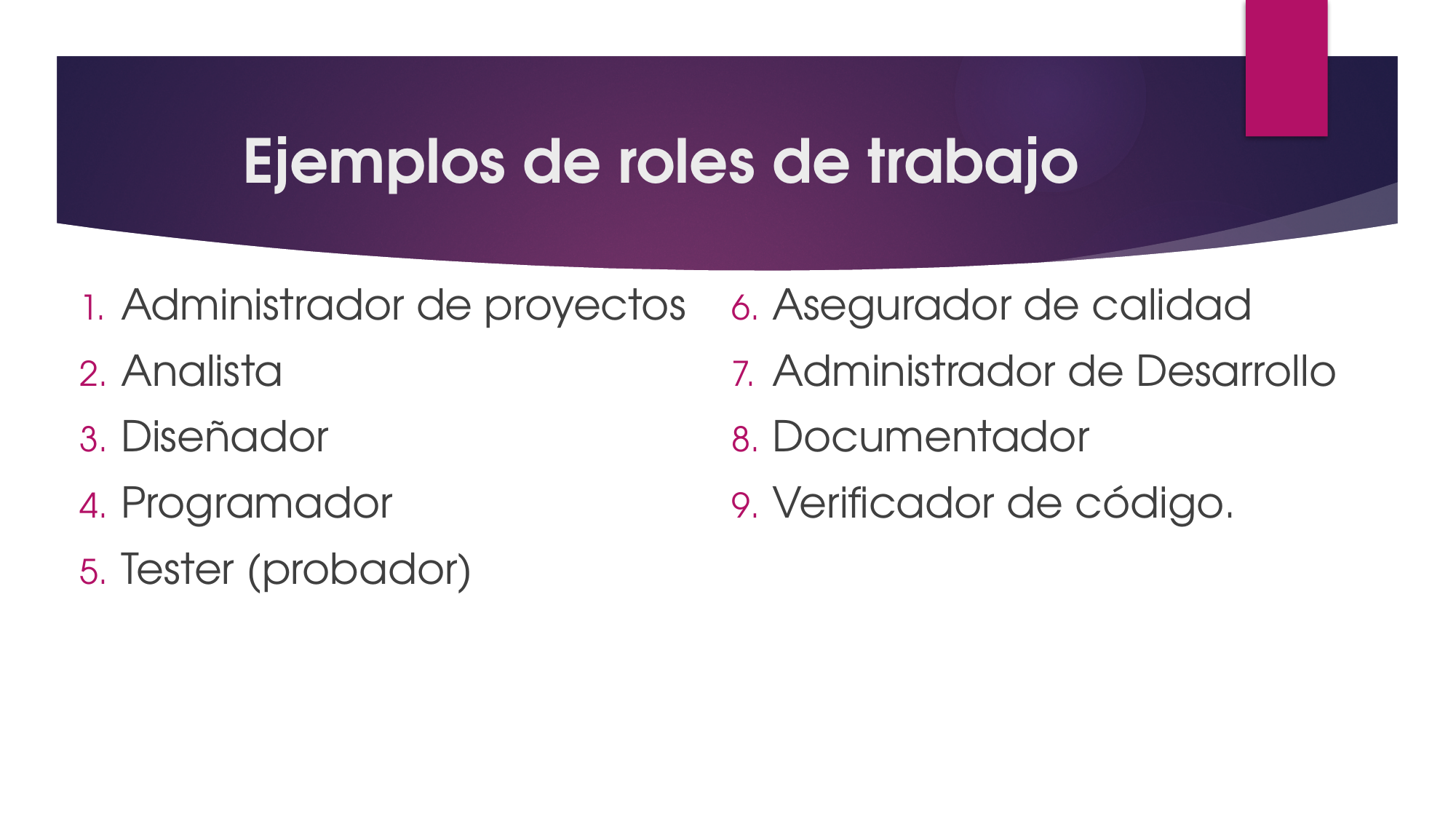

# Ejemplos de roles de trabajo
Administrador de proyectos
Analista
Diseñador
Programador
Tester (probador)

Asegurador de calidad
Administrador de Desarrollo
Documentador
Verificador de código.